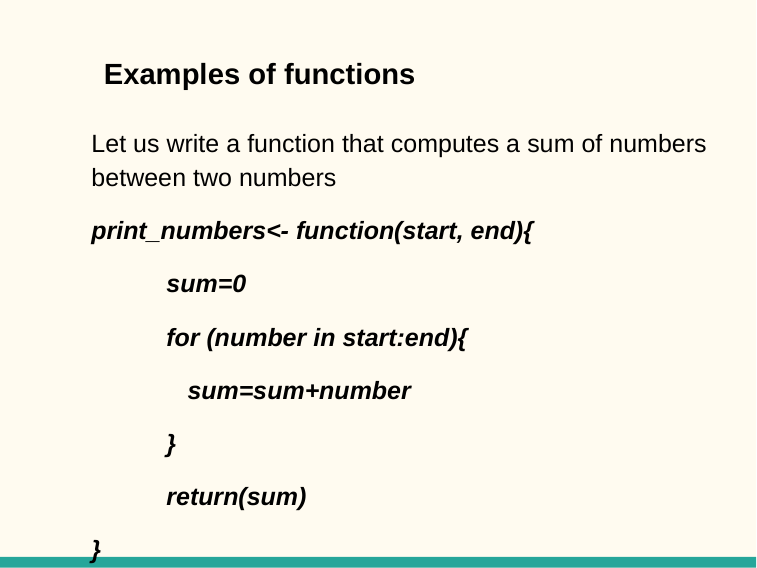

# Examples of functions
Let us write a function that computes a sum of numbers between two numbers
print_numbers<- function(start, end){
sum=0
for (number in start:end){
   sum=sum+number
}
return(sum)
}